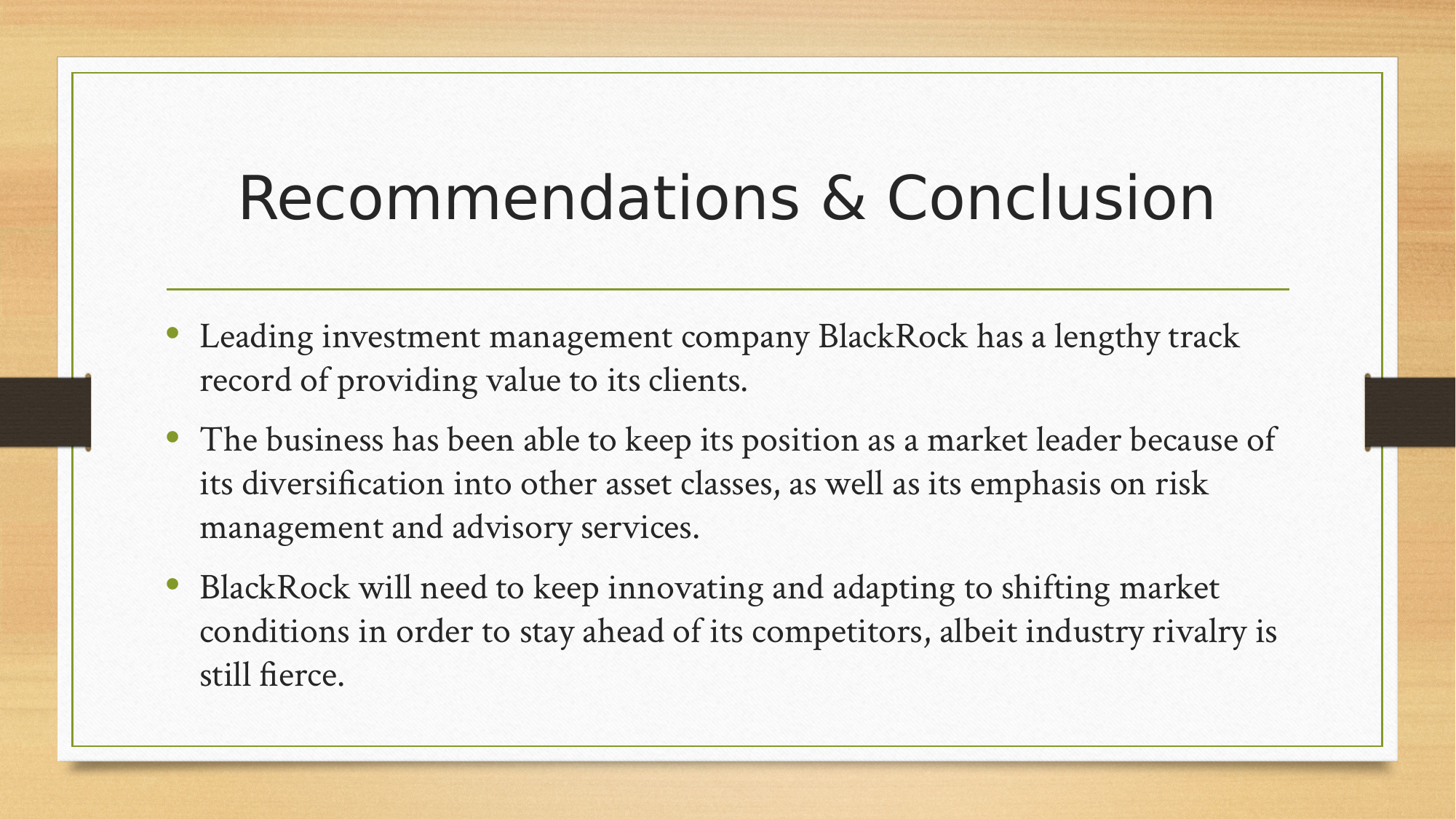

# Recommendations & Conclusion
Leading investment management company BlackRock has a lengthy track record of providing value to its clients.
The business has been able to keep its position as a market leader because of its diversification into other asset classes, as well as its emphasis on risk management and advisory services.
BlackRock will need to keep innovating and adapting to shifting market conditions in order to stay ahead of its competitors, albeit industry rivalry is still fierce.